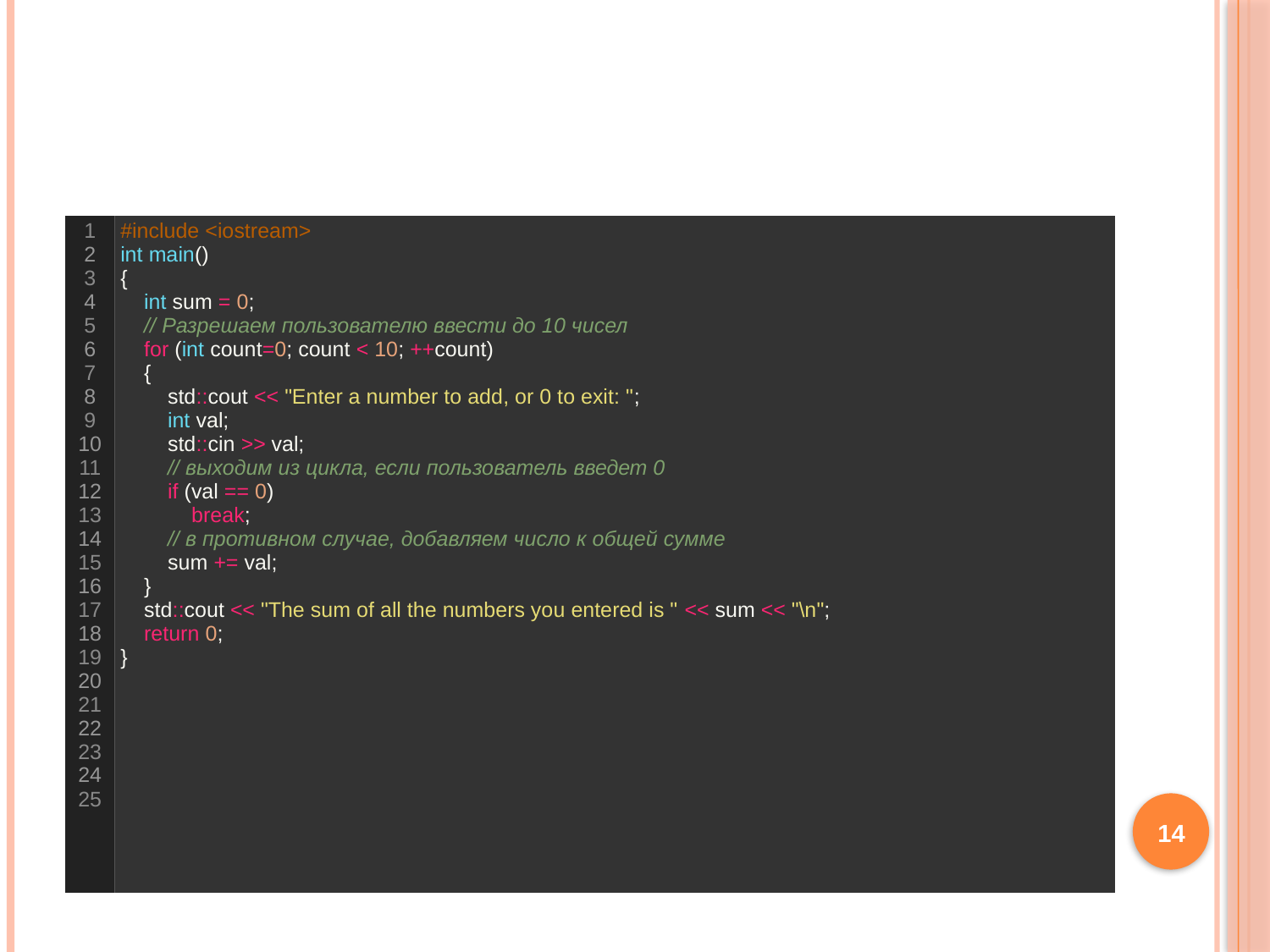

#
| 1 2 3 4 5 6 7 8 9 10 11 12 13 14 15 16 17 18 19 20 21 22 23 24 25 | #include <iostream> int main() {     int sum = 0;     // Разрешаем пользователю ввести до 10 чисел     for (int count=0; count < 10; ++count)     {         std::cout << "Enter a number to add, or 0 to exit: ";         int val;         std::cin >> val;         // выходим из цикла, если пользователь введет 0         if (val == 0)             break;         // в противном случае, добавляем число к общей сумме         sum += val;     }     std::cout << "The sum of all the numbers you entered is " << sum << "\n";     return 0; } |
| --- | --- |
14